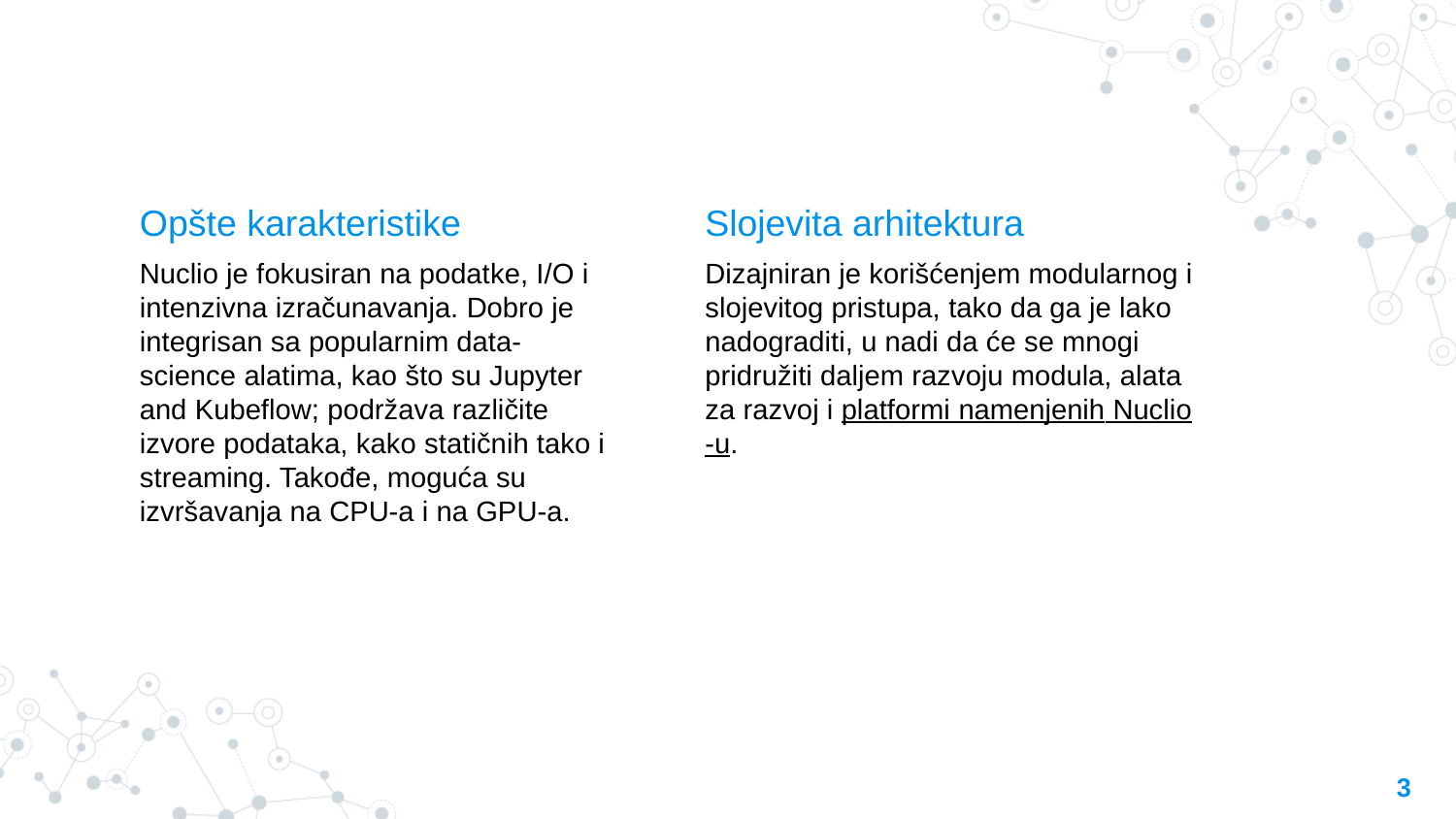

Opšte karakteristike
Nuclio je fokusiran na podatke, I/O i intenzivna izračunavanja. Dobro je integrisan sa popularnim data-science alatima, kao što su Jupyter and Kubeflow; podržava različite izvore podataka, kako statičnih tako i streaming. Takođe, moguća su izvršavanja na CPU-a i na GPU-a.

Slojevita arhitektura
Dizajniran je korišćenjem modularnog i slojevitog pristupa, tako da ga je lako nadograditi, u nadi da će se mnogi pridružiti daljem razvoju modula, alata za razvoj i platformi namenjenih Nuclio-u.
3